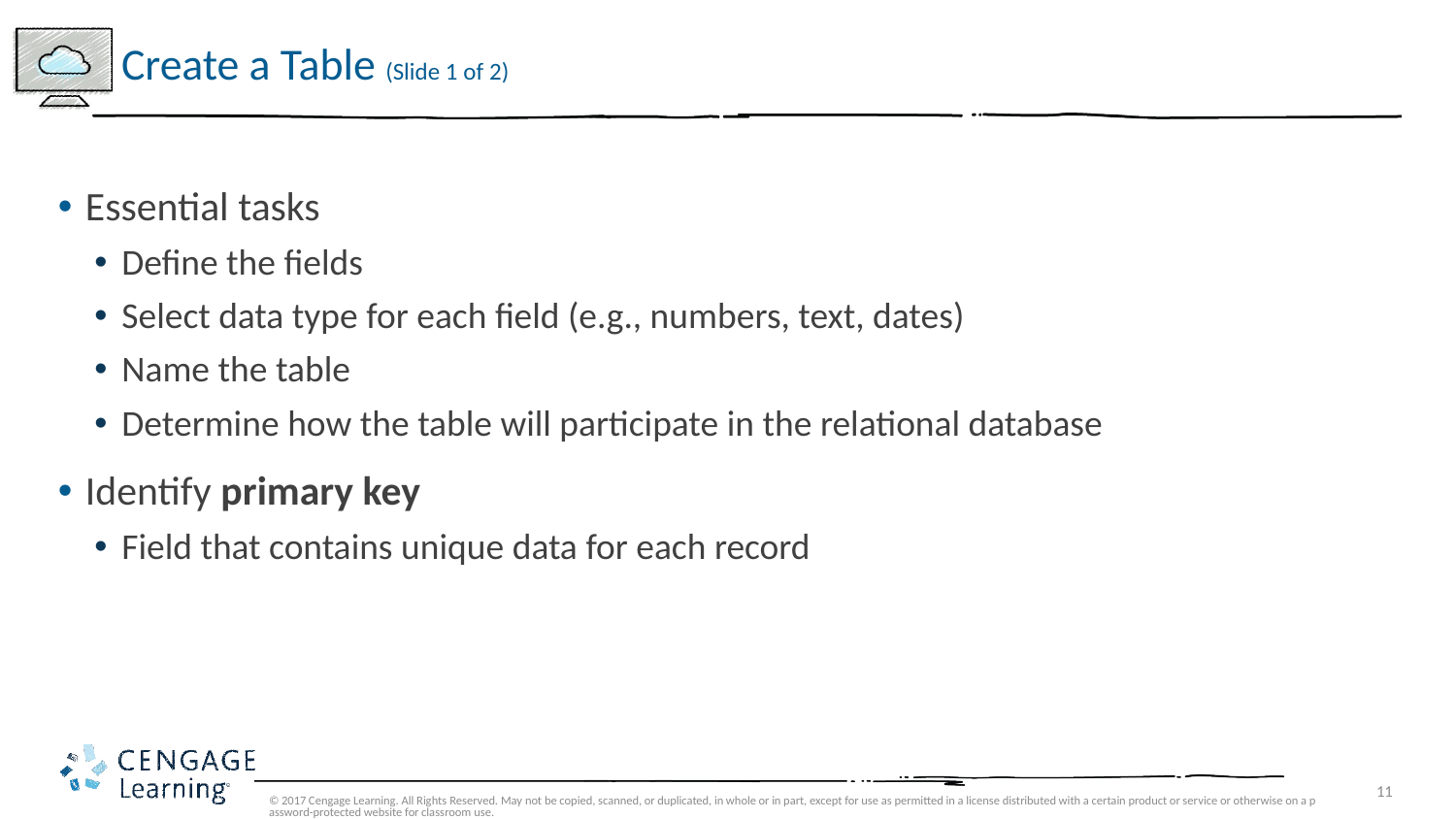

# Create a Table (Slide 1 of 2)
Essential tasks
Define the fields
Select data type for each field (e.g., numbers, text, dates)
Name the table
Determine how the table will participate in the relational database
Identify primary key
Field that contains unique data for each record

© 2017 Cengage Learning. All Rights Reserved. May not be copied, scanned, or duplicated, in whole or in part, except for use as permitted in a license distributed with a certain product or service or otherwise on a password-protected website for classroom use.